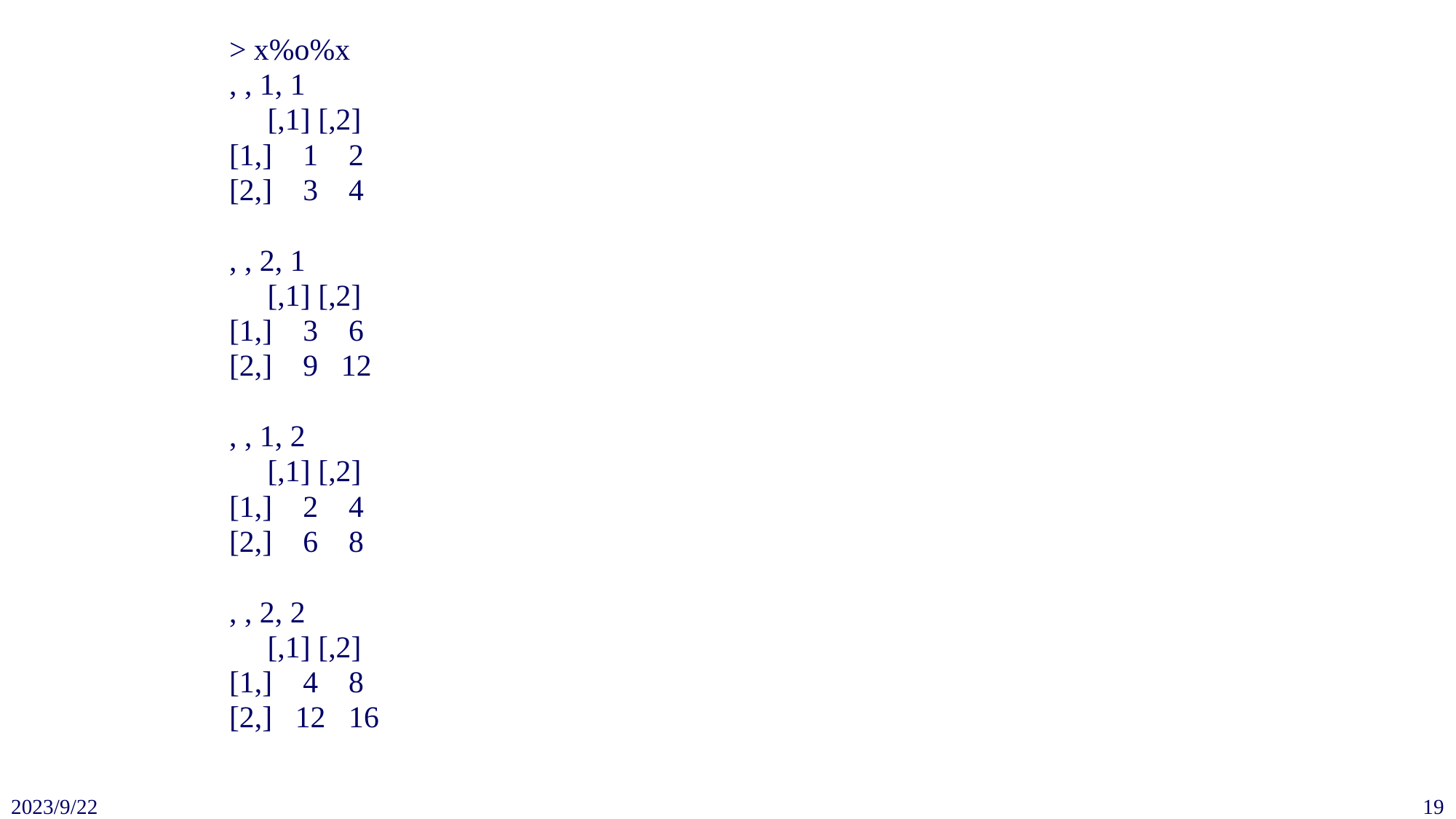

#
> x%o%x
, , 1, 1
     [,1] [,2]
[1,]    1    2
[2,]    3    4

, , 2, 1
     [,1] [,2]
[1,]    3    6
[2,]    9   12

, , 1, 2
     [,1] [,2]
[1,]    2    4
[2,]    6    8

, , 2, 2
     [,1] [,2]
[1,]    4    8
[2,]   12   16

2023/9/22

19